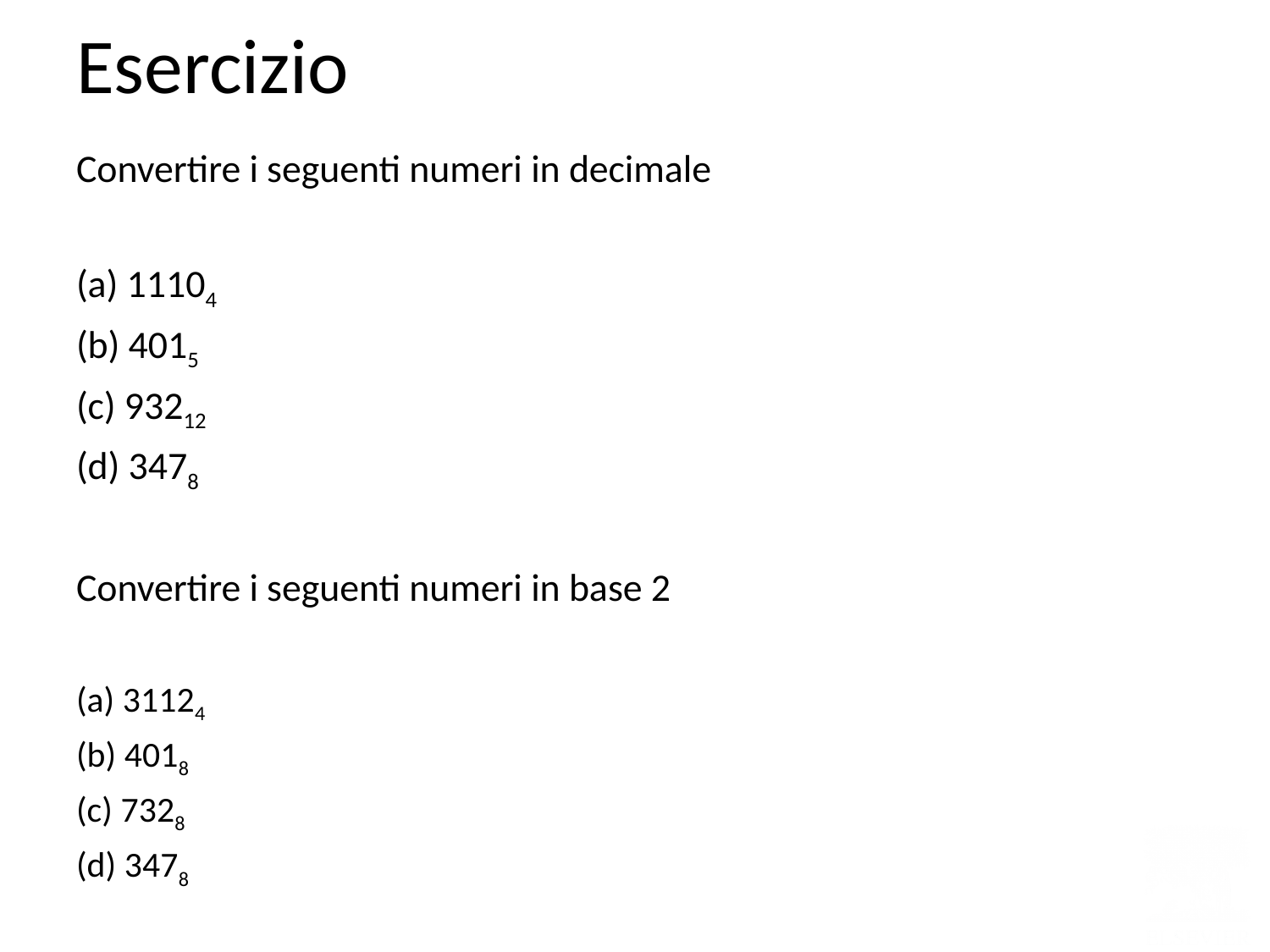

Esercizio
Convertire i seguenti numeri in decimale

(a) 11104
(b) 4015
(c) 93212
(d) 3478

Convertire i seguenti numeri in base 2

(a) 31124
(b) 4018
(c) 7328
(d) 3478